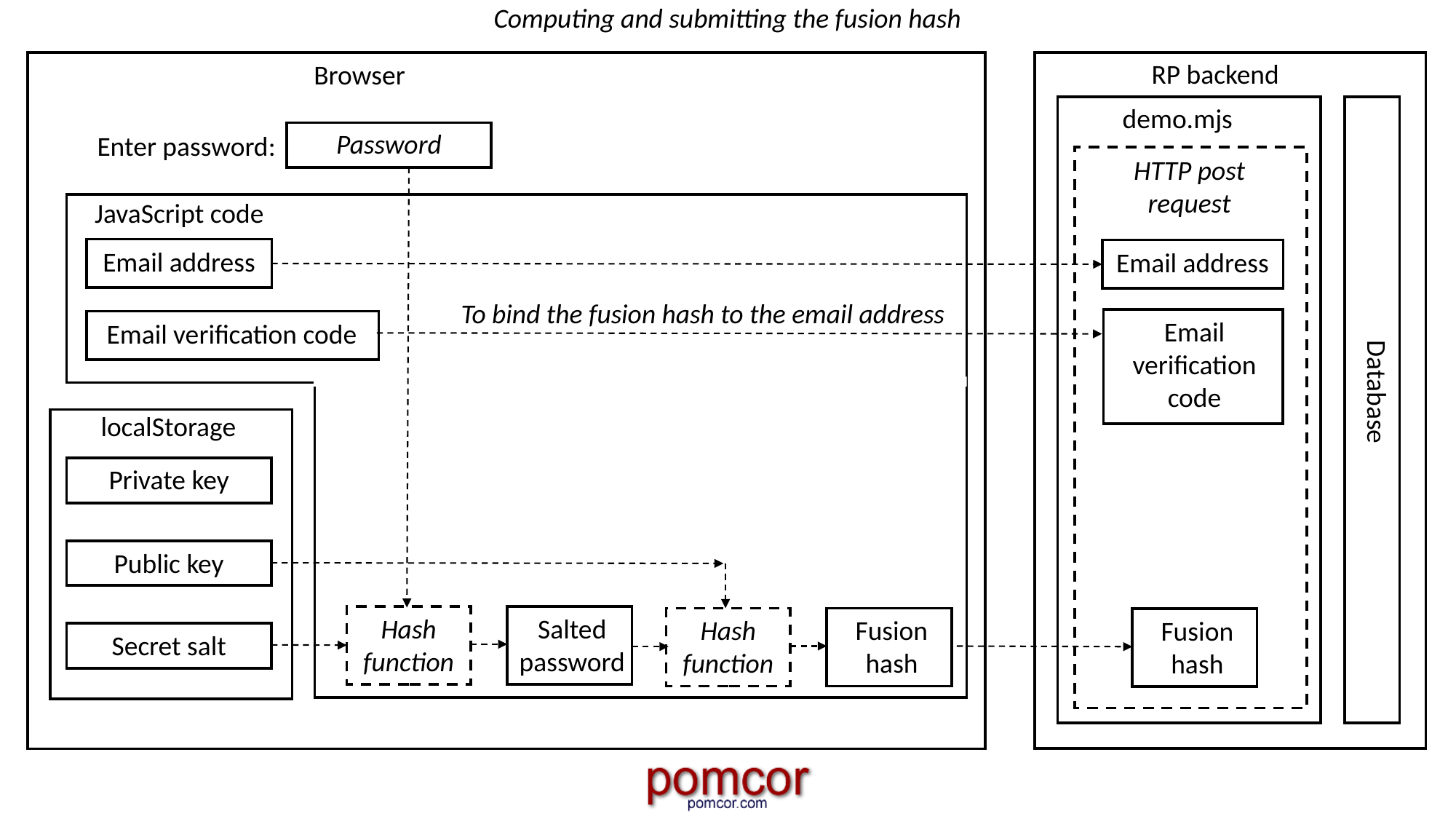

# Computing and submitting the fusion hash
RP backend

Browser

demo.mjs

Password

Enter password:

HTTP post request
JavaScript code

Email address

Email address

To bind the fusion hash to the email address
Email verification code

Email verification code

Database

localStorage

Private key

Public key

Hash function
Salted password

Hash function
Fusion hash

Fusion hash

Secret salt